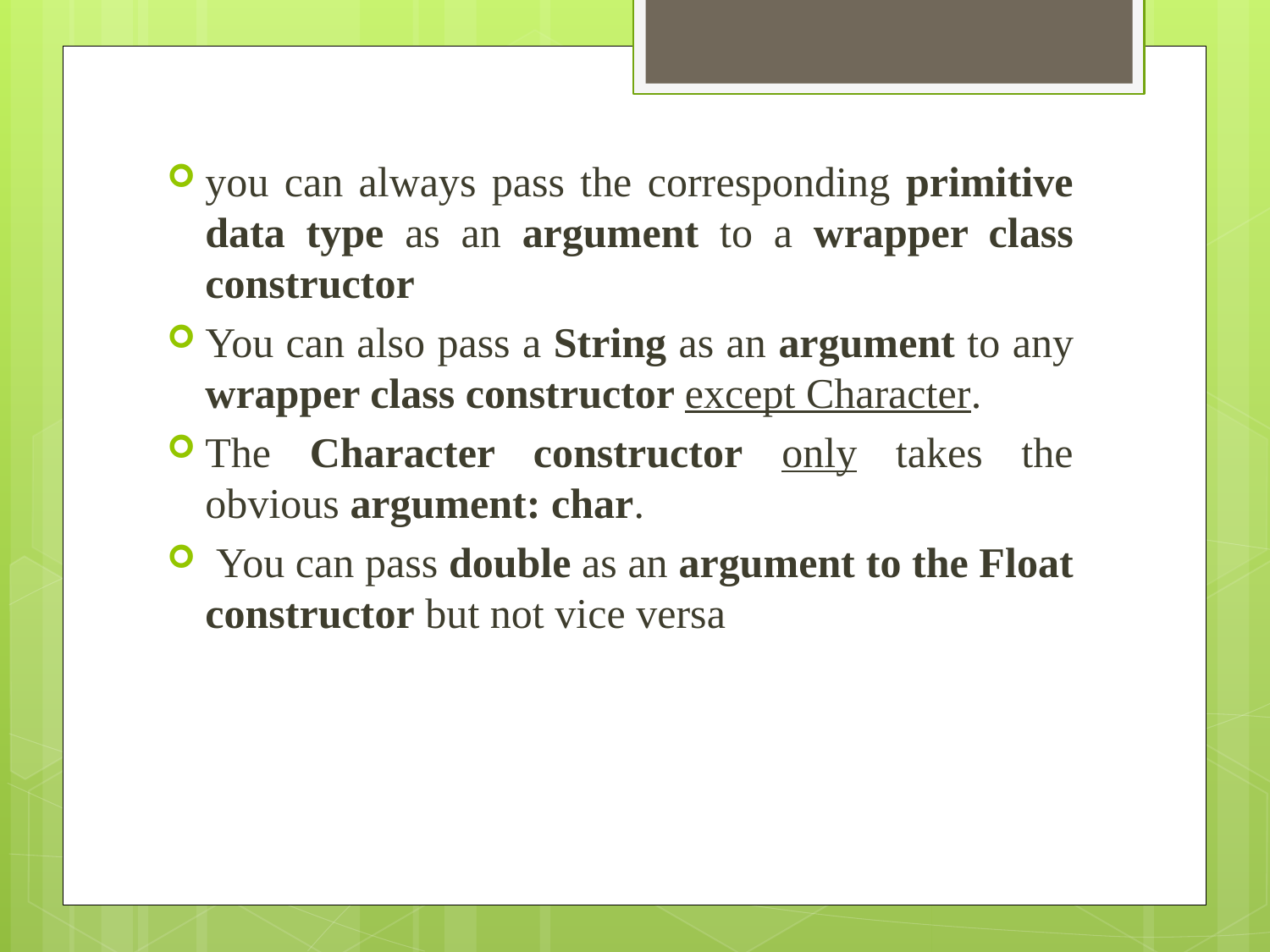

you can always pass the corresponding primitive data type as an argument to a wrapper class constructor
You can also pass a String as an argument to any wrapper class constructor except Character.
The Character constructor only takes the obvious argument: char.
 You can pass double as an argument to the Float constructor but not vice versa